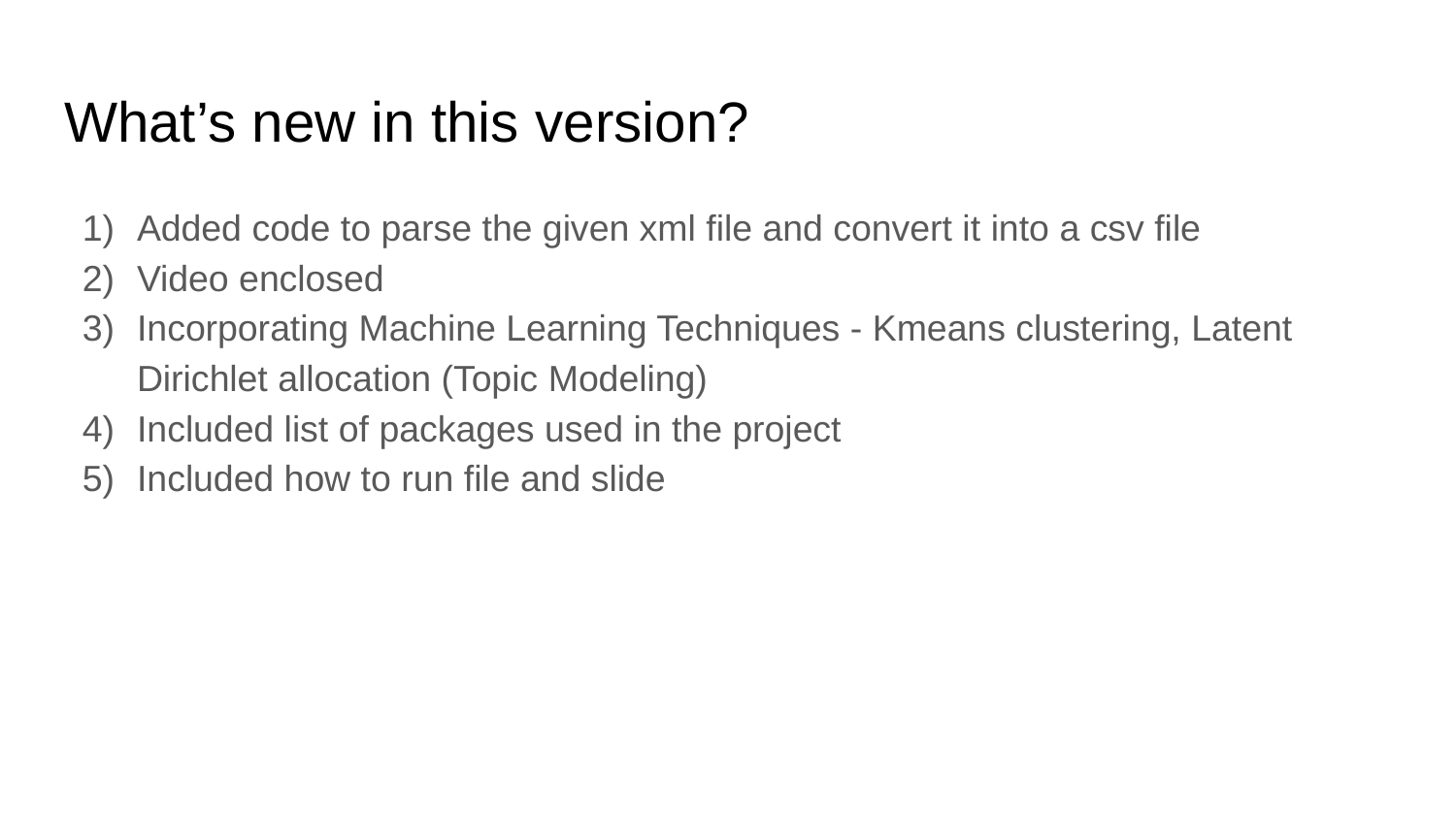

# What’s new in this version?
Added code to parse the given xml file and convert it into a csv file
Video enclosed
Incorporating Machine Learning Techniques - Kmeans clustering, Latent Dirichlet allocation (Topic Modeling)
Included list of packages used in the project
Included how to run file and slide